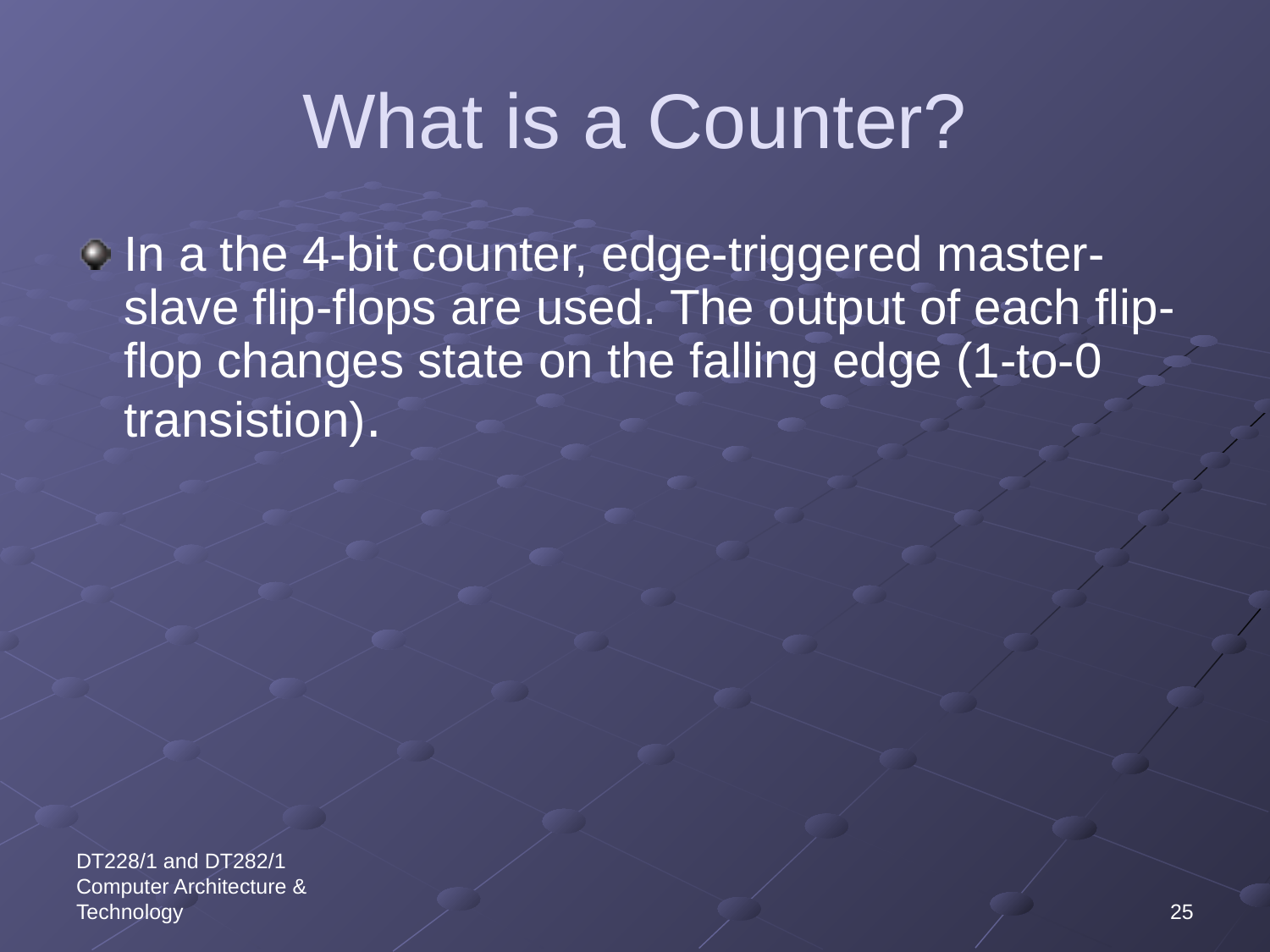

# What is a Counter?
In a the 4-bit counter, edge-triggered master-slave flip-flops are used. The output of each flip-flop changes state on the falling edge (1-to-0 transistion).
DT228/1 and DT282/1 Computer Architecture & Technology
25